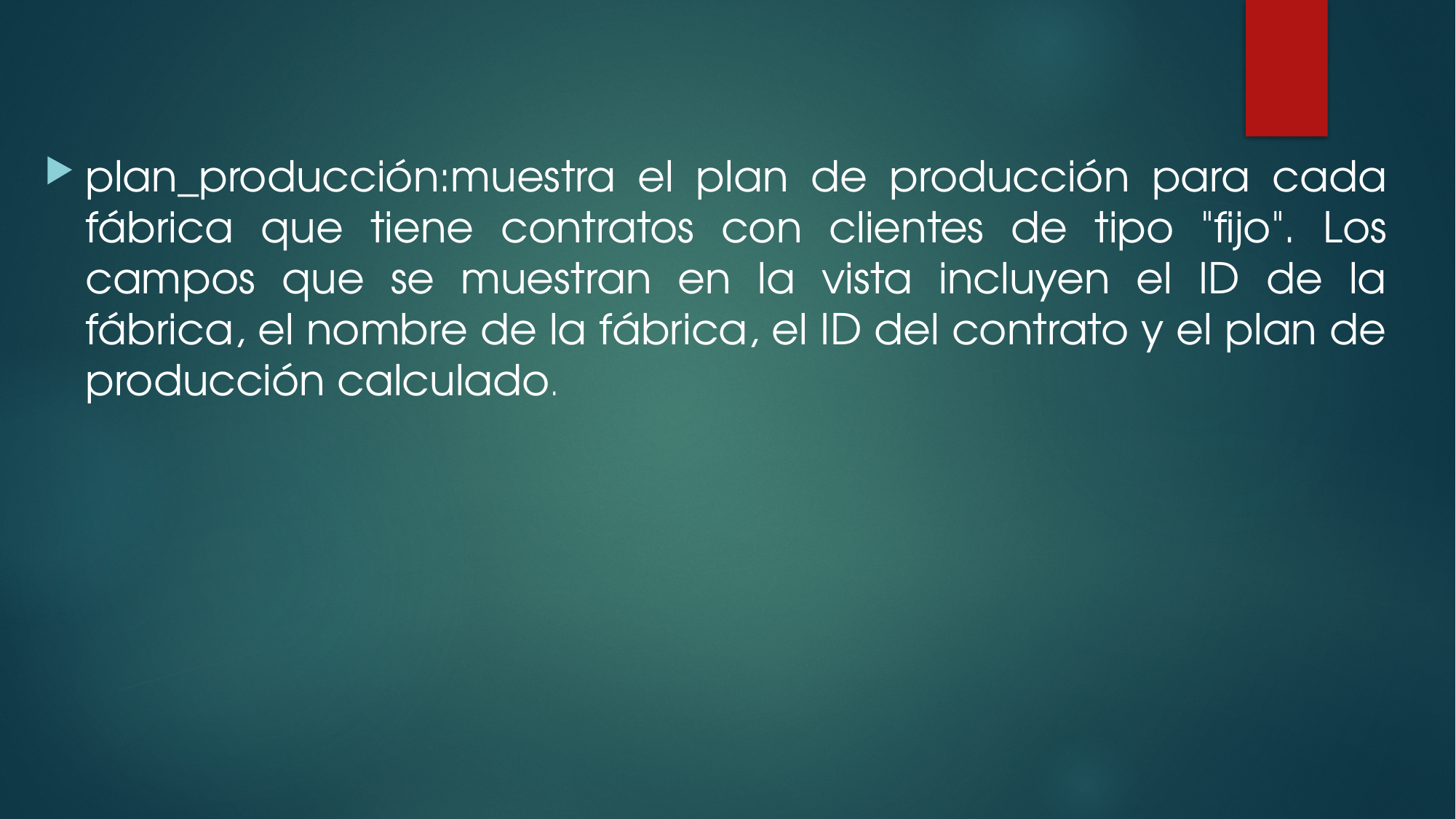

plan_producción:muestra el plan de producción para cada fábrica que tiene contratos con clientes de tipo "fijo". Los campos que se muestran en la vista incluyen el ID de la fábrica, el nombre de la fábrica, el ID del contrato y el plan de producción calculado.